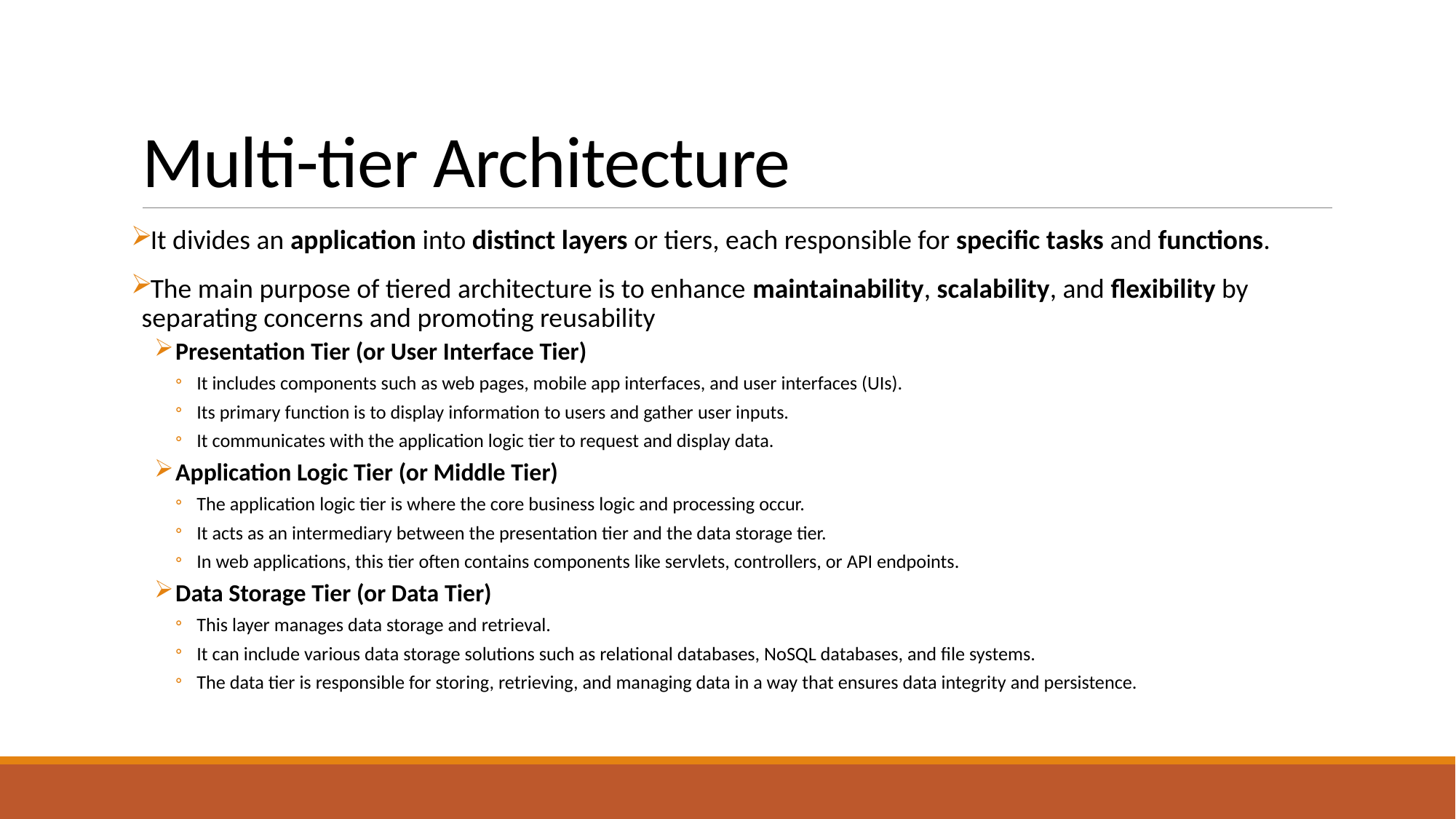

# Multi-tier Architecture
It divides an application into distinct layers or tiers, each responsible for specific tasks and functions.
The main purpose of tiered architecture is to enhance maintainability, scalability, and flexibility by separating concerns and promoting reusability
Presentation Tier (or User Interface Tier)
It includes components such as web pages, mobile app interfaces, and user interfaces (UIs).
Its primary function is to display information to users and gather user inputs.
It communicates with the application logic tier to request and display data.
Application Logic Tier (or Middle Tier)
The application logic tier is where the core business logic and processing occur.
It acts as an intermediary between the presentation tier and the data storage tier.
In web applications, this tier often contains components like servlets, controllers, or API endpoints.
Data Storage Tier (or Data Tier)
This layer manages data storage and retrieval.
It can include various data storage solutions such as relational databases, NoSQL databases, and file systems.
The data tier is responsible for storing, retrieving, and managing data in a way that ensures data integrity and persistence.